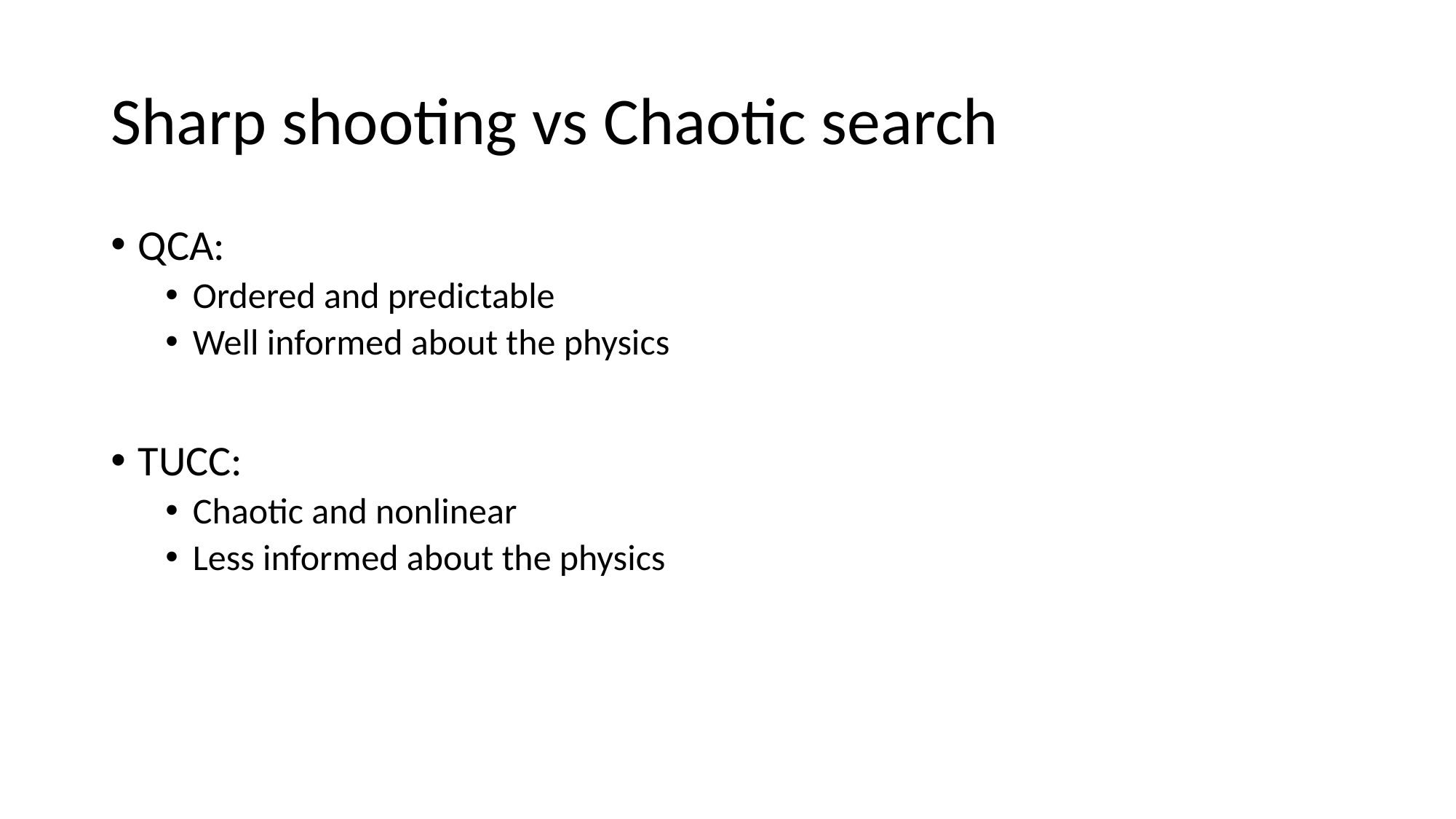

# Sharp shooting vs Chaotic search
QCA:
Ordered and predictable
Well informed about the physics

TUCC:
Chaotic and nonlinear
Less informed about the physics